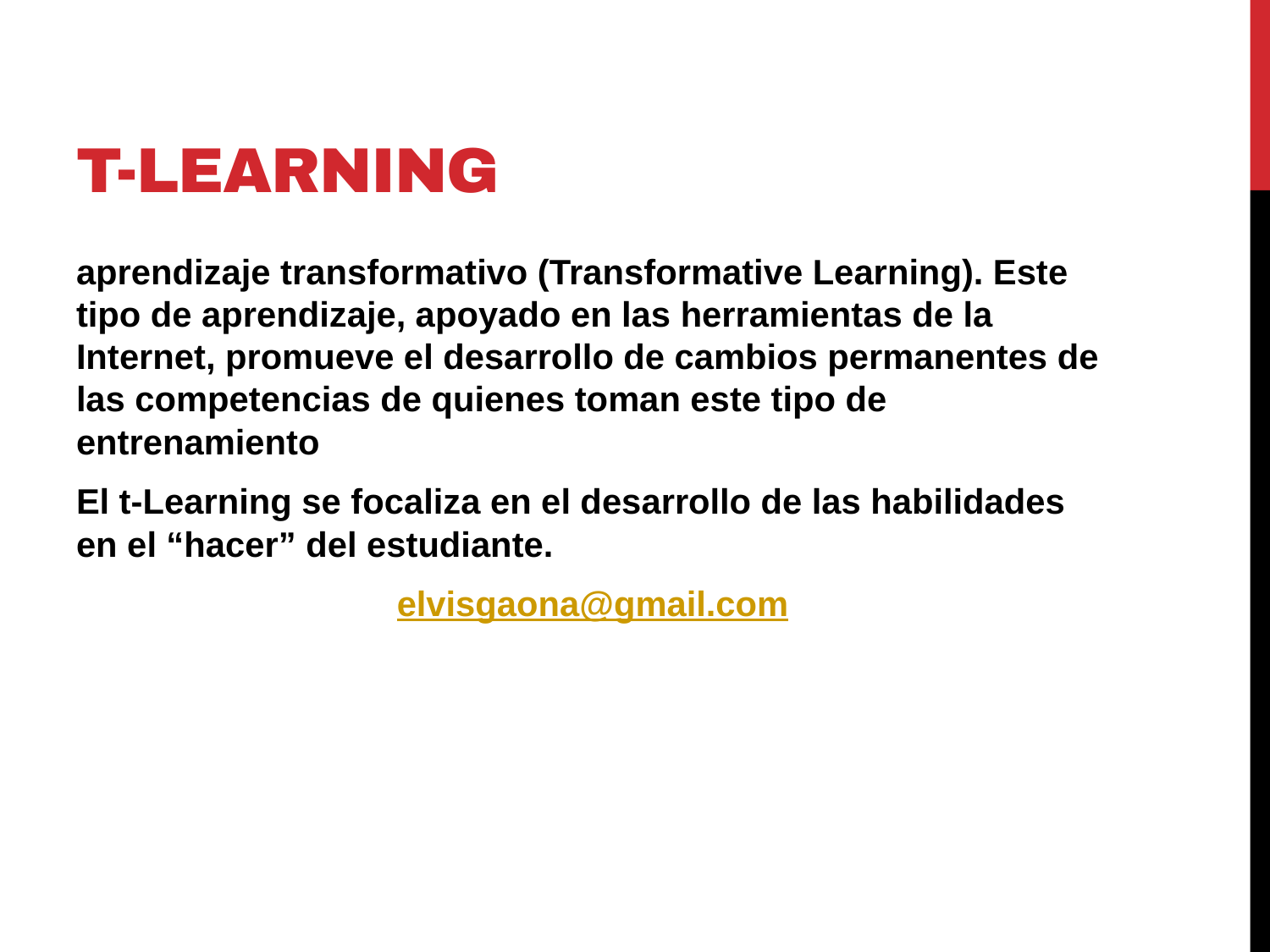

# T-Learning
aprendizaje transformativo (Transformative Learning). Este tipo de aprendizaje, apoyado en las herramientas de la Internet, promueve el desarrollo de cambios permanentes de las competencias de quienes toman este tipo de entrenamiento
El t-Learning se focaliza en el desarrollo de las habilidades en el “hacer” del estudiante.
elvisgaona@gmail.com